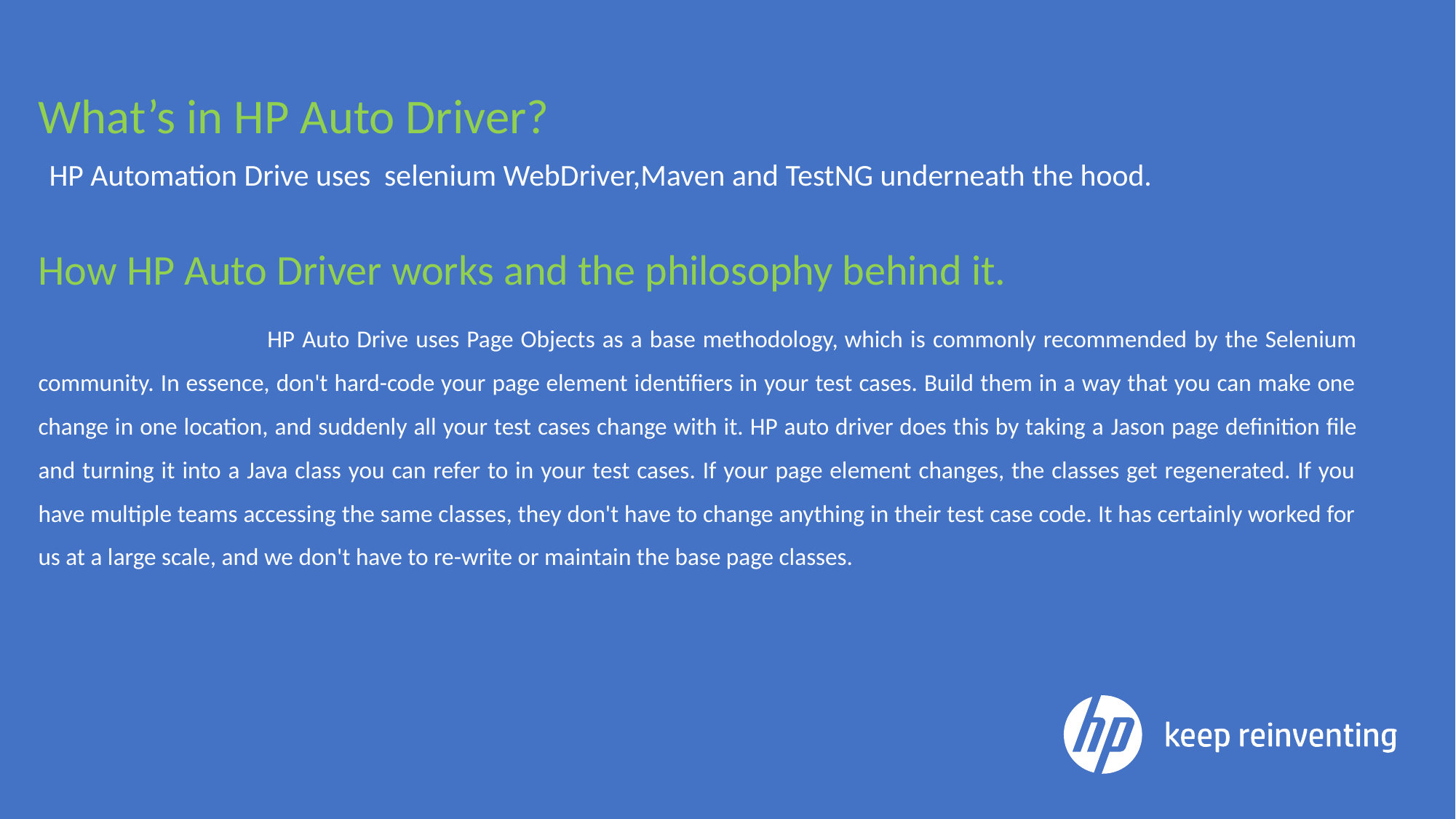

# What’s in HP Auto Driver? HP Automation Drive uses  selenium WebDriver,Maven and TestNG underneath the hood.
How HP Auto Driver works and the philosophy behind it.
                               HP Auto Drive uses Page Objects as a base methodology, which is commonly recommended by the Selenium community. In essence, don't hard-code your page element identifiers in your test cases. Build them in a way that you can make one change in one location, and suddenly all your test cases change with it. HP auto driver does this by taking a Jason page definition file and turning it into a Java class you can refer to in your test cases. If your page element changes, the classes get regenerated. If you have multiple teams accessing the same classes, they don't have to change anything in their test case code. It has certainly worked for us at a large scale, and we don't have to re-write or maintain the base page classes.